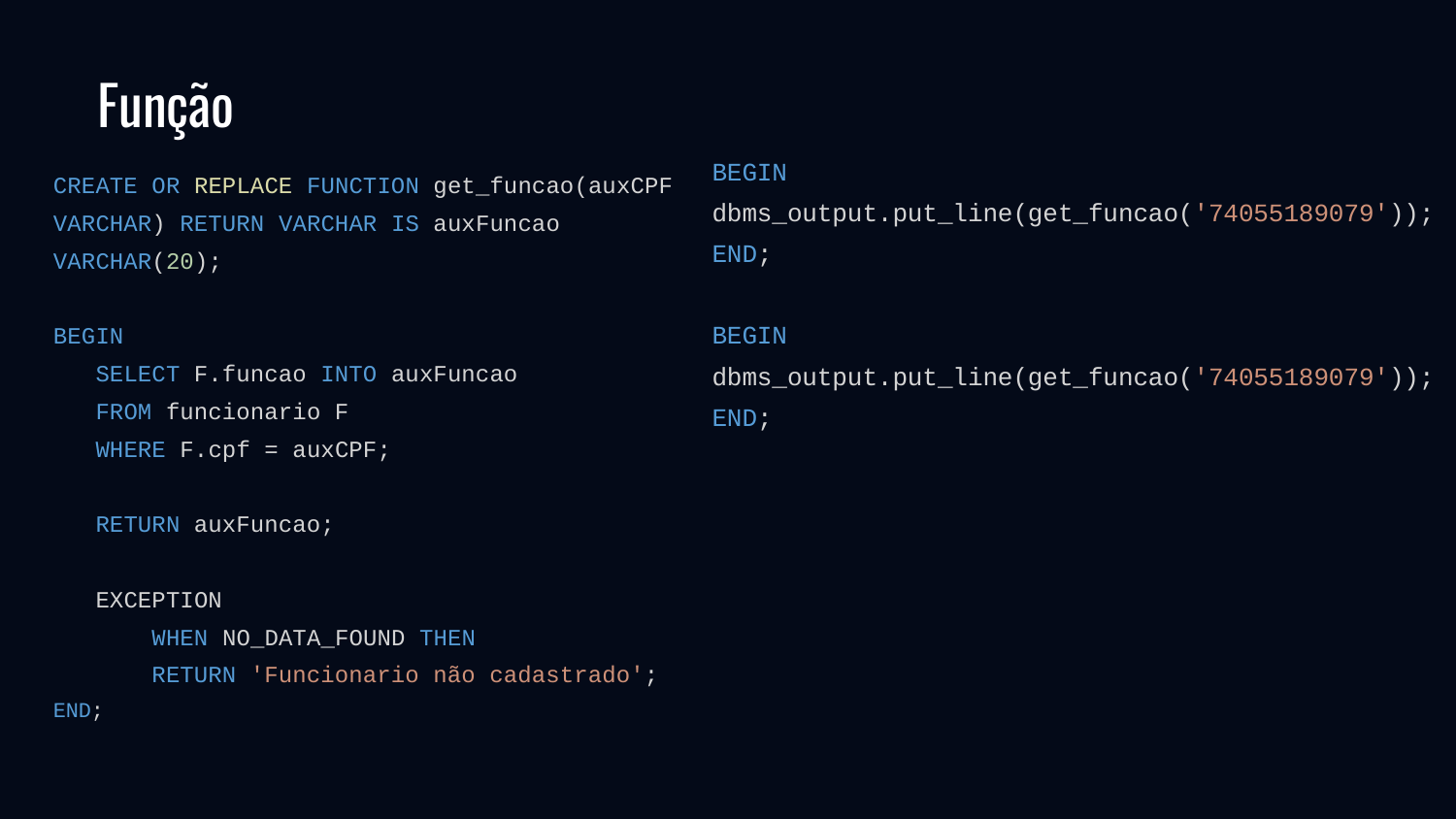

Função

BEGIN
dbms_output.put_line(get_funcao('74055189079'));
END;

BEGIN
dbms_output.put_line(get_funcao('74055189079'));
END;

CREATE OR REPLACE FUNCTION get_funcao(auxCPF VARCHAR) RETURN VARCHAR IS auxFuncao VARCHAR(20);

BEGIN
   SELECT F.funcao INTO auxFuncao
   FROM funcionario F
   WHERE F.cpf = auxCPF;

   RETURN auxFuncao;

   EXCEPTION
       WHEN NO_DATA_FOUND THEN
       RETURN 'Funcionario não cadastrado';
END;